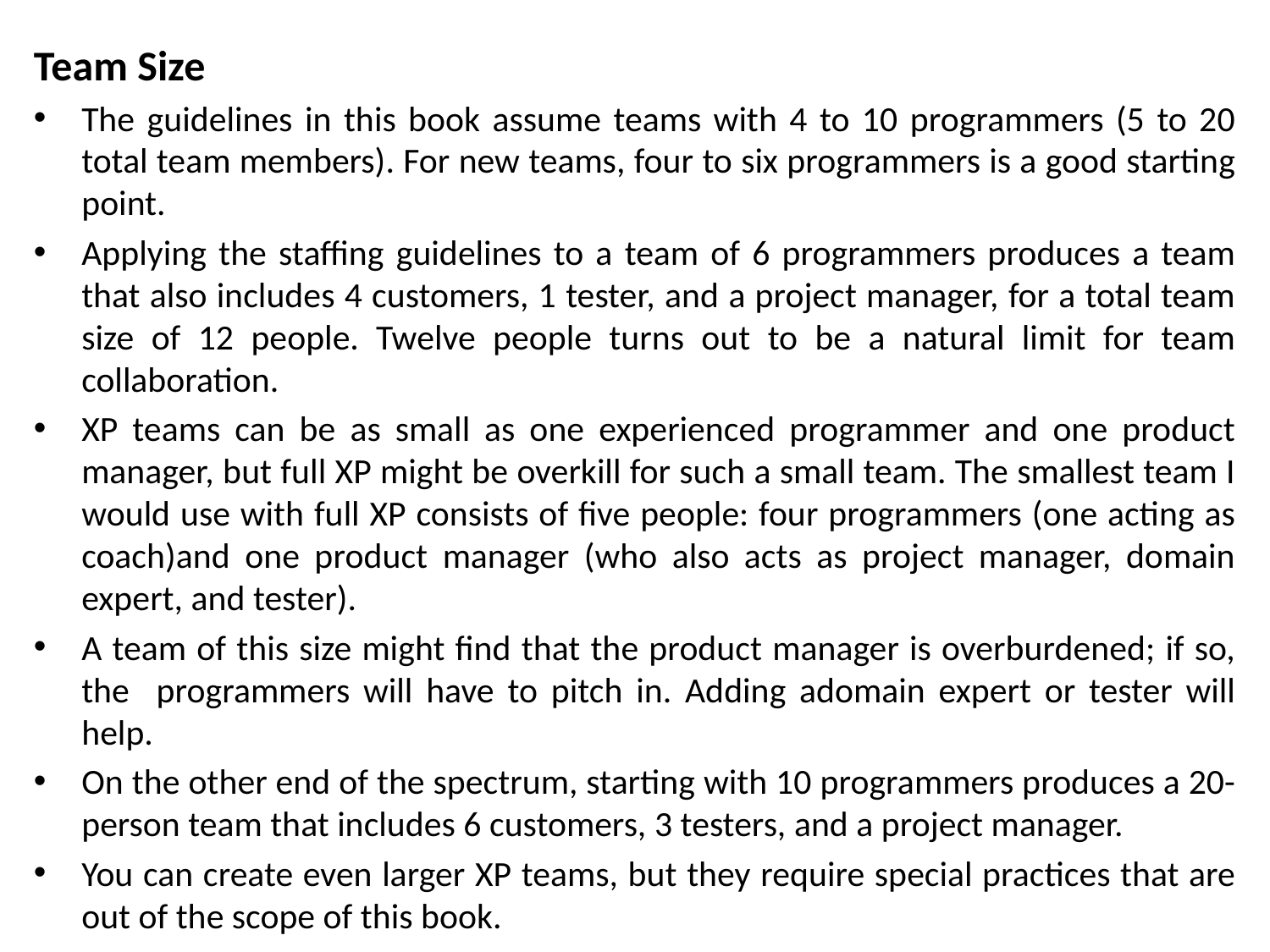

Team Size
The guidelines in this book assume teams with 4 to 10 programmers (5 to 20 total team members). For new teams, four to six programmers is a good starting point.
Applying the staffing guidelines to a team of 6 programmers produces a team that also includes 4 customers, 1 tester, and a project manager, for a total team size of 12 people. Twelve people turns out to be a natural limit for team collaboration.
XP teams can be as small as one experienced programmer and one product manager, but full XP might be overkill for such a small team. The smallest team I would use with full XP consists of five people: four programmers (one acting as coach)and one product manager (who also acts as project manager, domain expert, and tester).
A team of this size might find that the product manager is overburdened; if so, the  programmers will have to pitch in. Adding adomain expert or tester will help.
On the other end of the spectrum, starting with 10 programmers produces a 20-person team that includes 6 customers, 3 testers, and a project manager.
You can create even larger XP teams, but they require special practices that are out of the scope of this book.